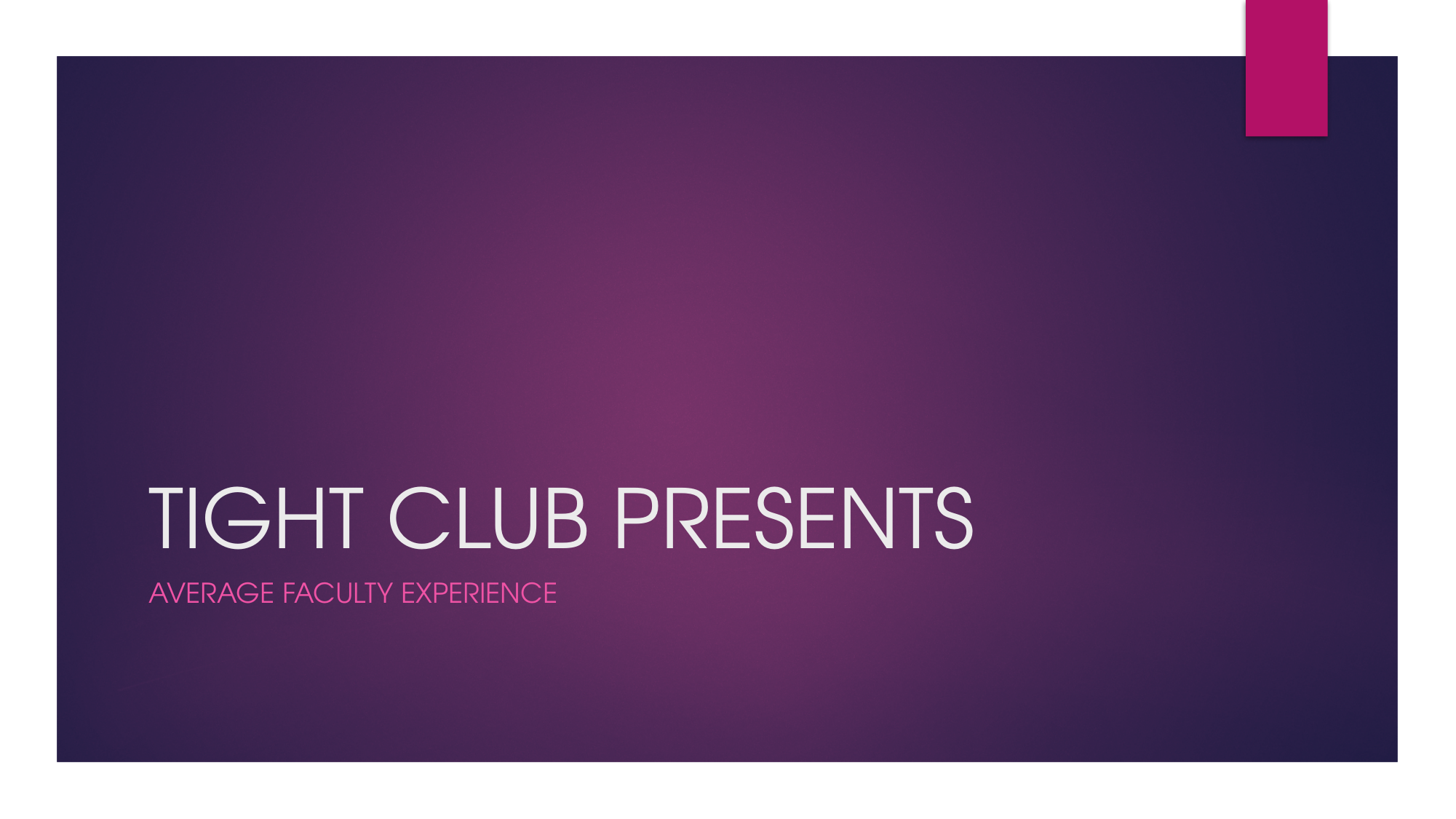

# TIGHT CLUB PRESENTS
AVERAGE FACULTY EXPERIENCE